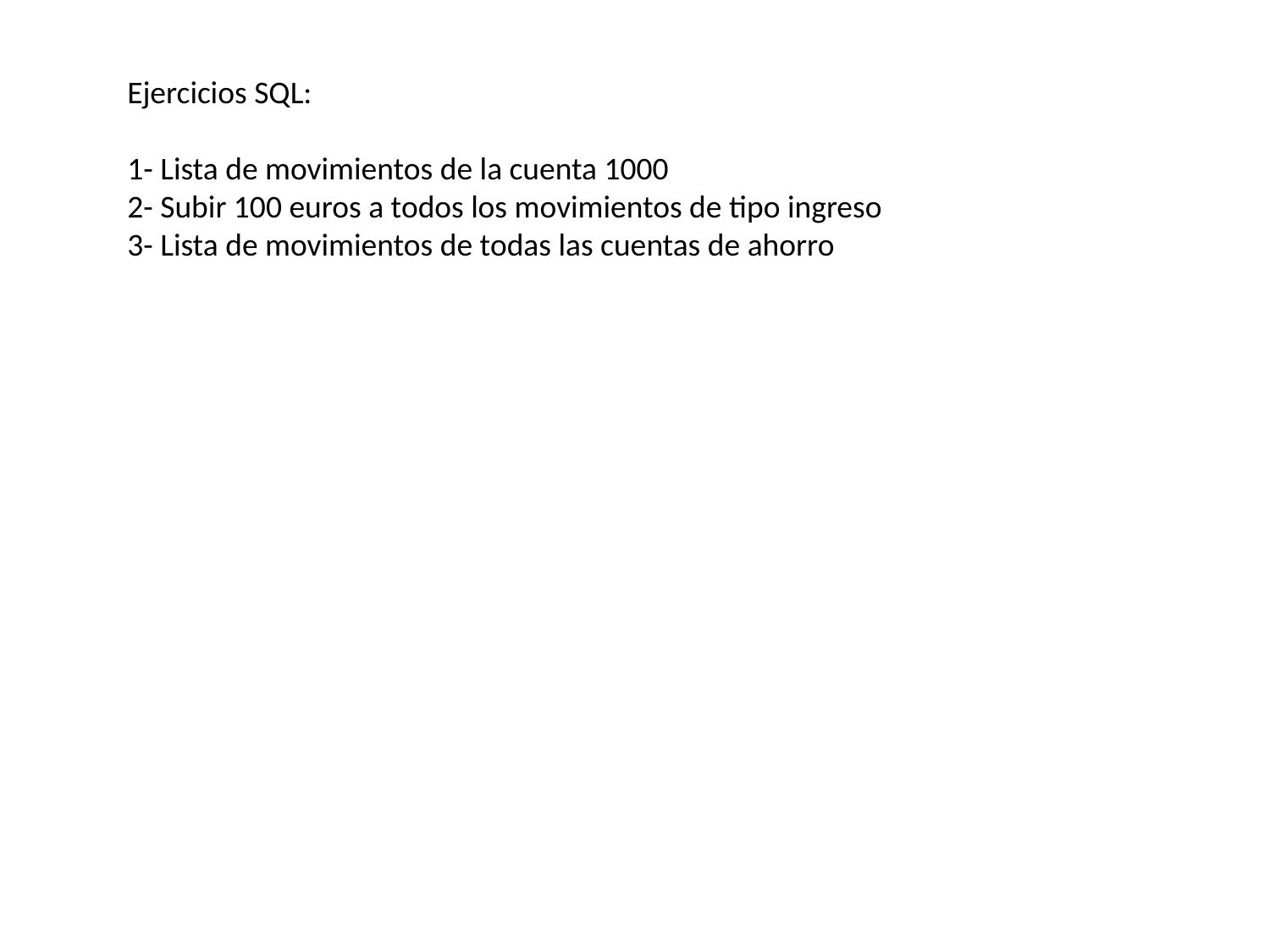

Ejercicios SQL:

1- Lista de movimientos de la cuenta 1000
2- Subir 100 euros a todos los movimientos de tipo ingreso
3- Lista de movimientos de todas las cuentas de ahorro